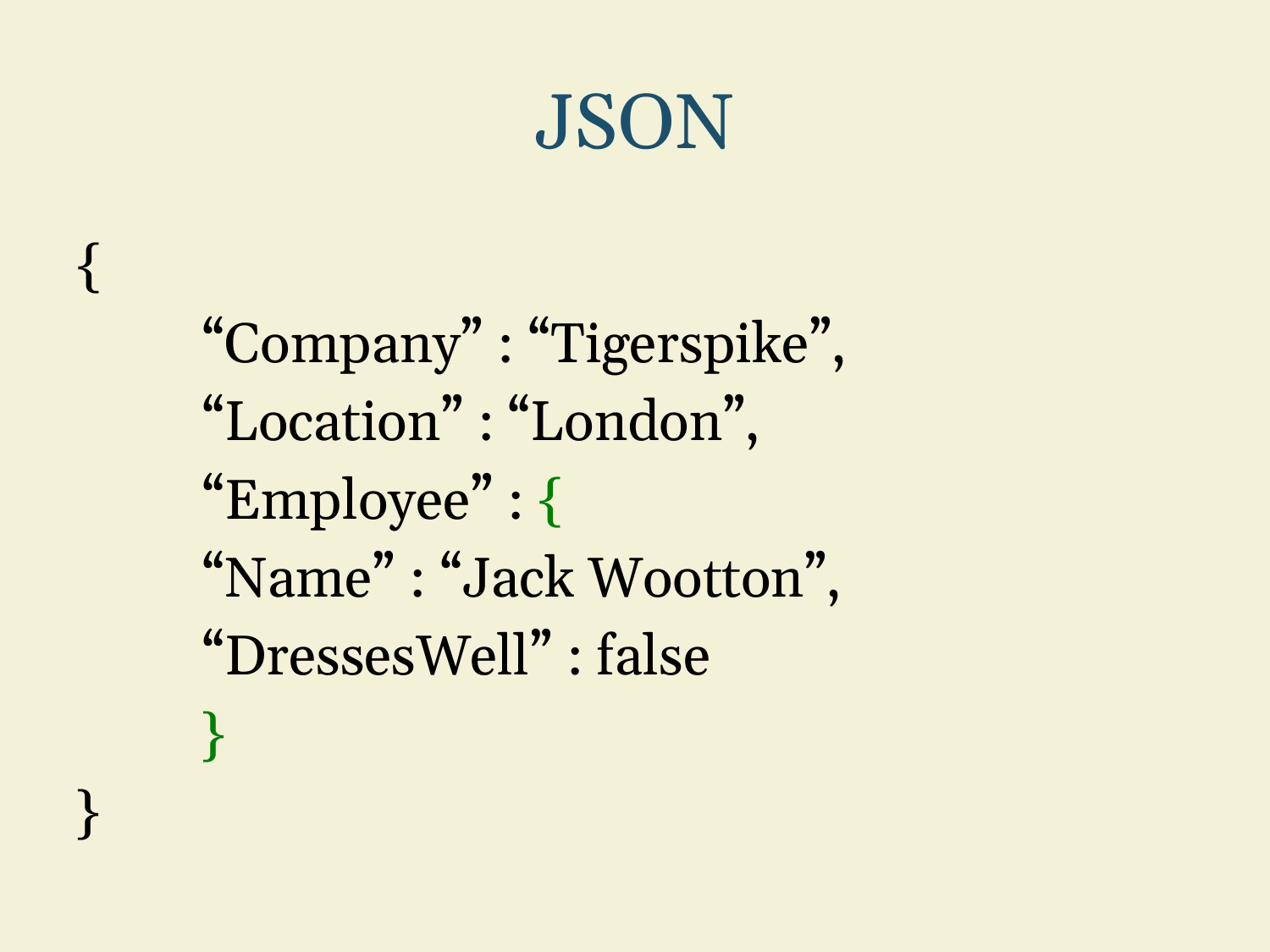

# JSON
{
	“Company” : “Tigerspike”,
	“Location” : “London”,
	“Employee” : {
		“Name” : “Jack Wootton”,
		“DressesWell” : false
	}
}